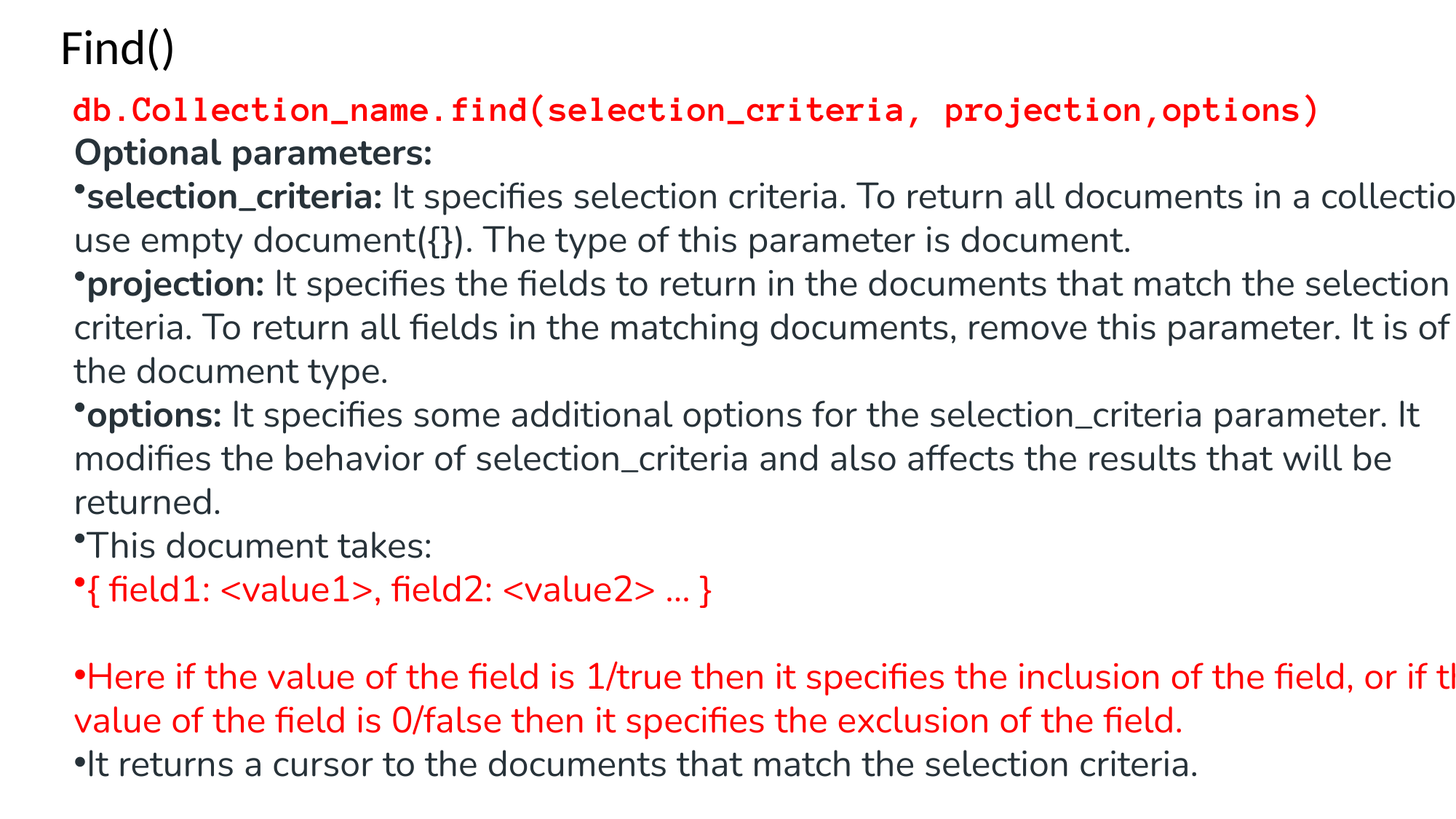

# Find()
db.Collection_name.find(selection_criteria, projection,options)
Optional parameters:
selection_criteria: It specifies selection criteria. To return all documents in a collection use empty document({}). The type of this parameter is document.
projection: It specifies the fields to return in the documents that match the selection criteria. To return all fields in the matching documents, remove this parameter. It is of the document type.
options: It specifies some additional options for the selection_criteria parameter. It modifies the behavior of selection_criteria and also affects the results that will be returned.
This document takes:
{ field1: <value1>, field2: <value2> ... }

Here if the value of the field is 1/true then it specifies the inclusion of the field, or if the value of the field is 0/false then it specifies the exclusion of the field.
It returns a cursor to the documents that match the selection criteria.

28